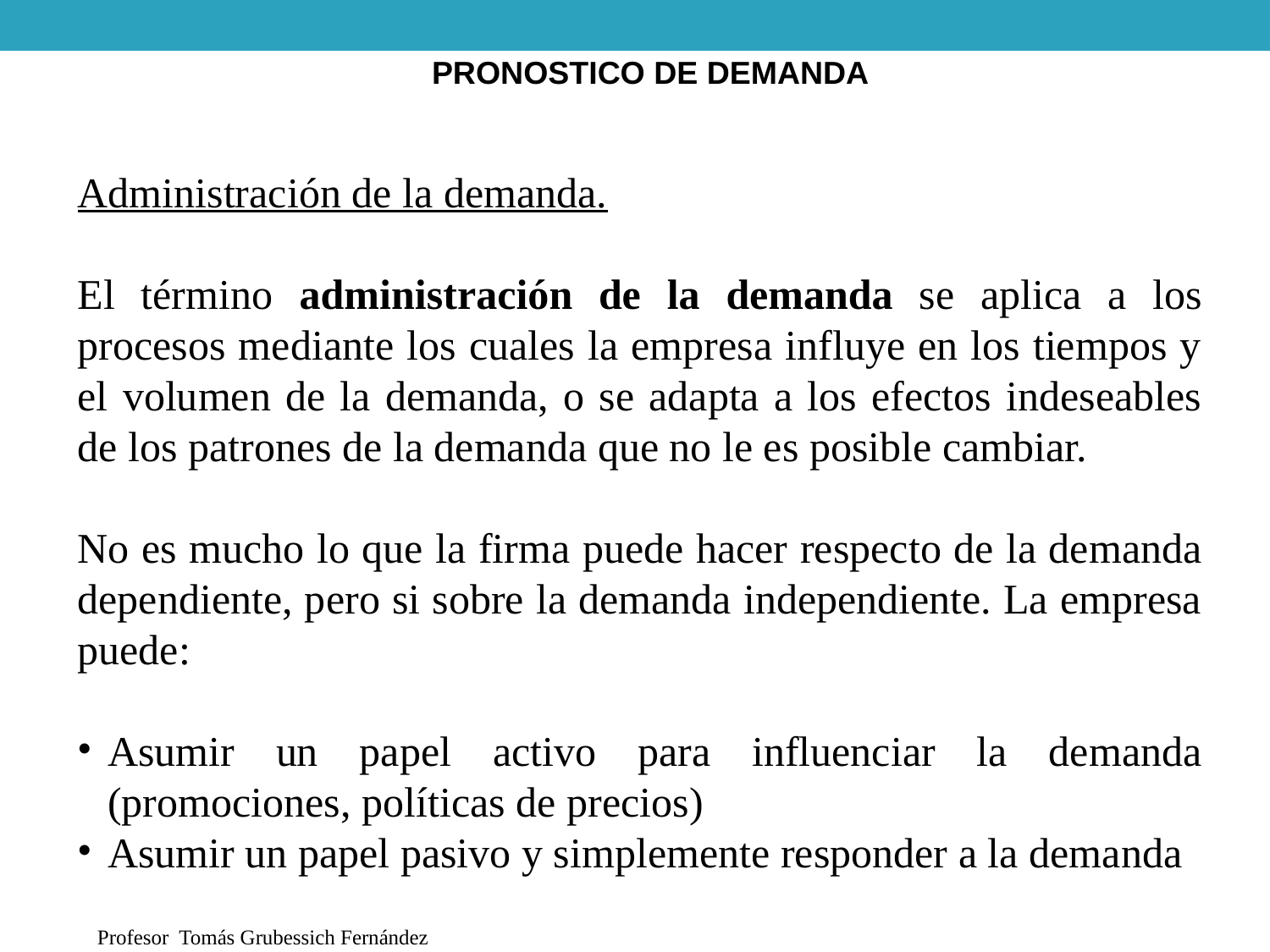

PRONOSTICO DE DEMANDA
Administración de la demanda.

El término administración de la demanda se aplica a los procesos mediante los cuales la empresa influye en los tiempos y el volumen de la demanda, o se adapta a los efectos indeseables de los patrones de la demanda que no le es posible cambiar.

No es mucho lo que la firma puede hacer respecto de la demanda dependiente, pero si sobre la demanda independiente. La empresa puede:

Asumir un papel activo para influenciar la demanda (promociones, políticas de precios)
Asumir un papel pasivo y simplemente responder a la demanda